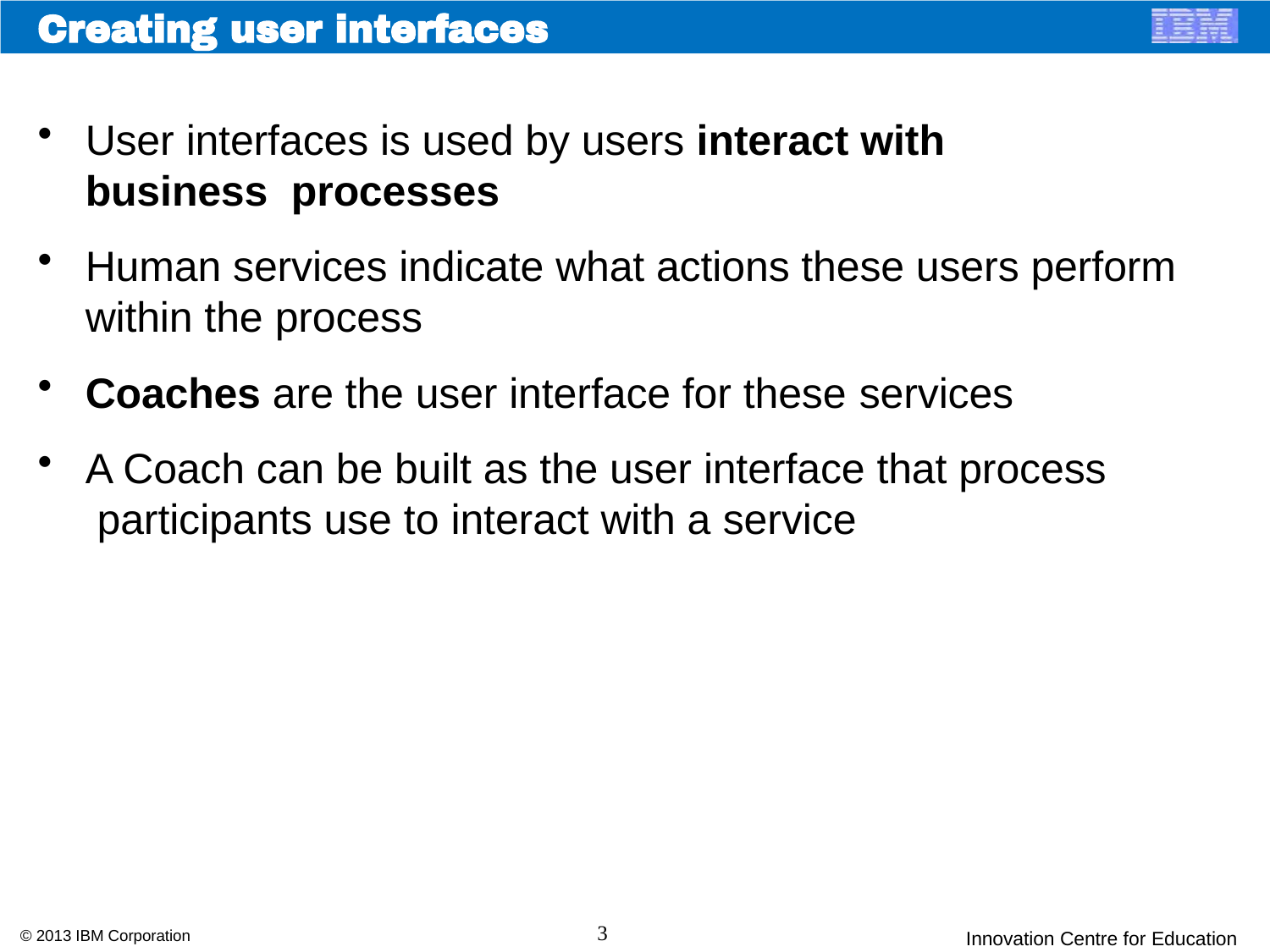

# Creating user interfaces
User interfaces is used by users interact with business  processes
Human services indicate what actions these users perform  within the process
Coaches are the user interface for these services
A Coach can be built as the user interface that process  participants use to interact with a service
3
© 2013 IBM Corporation
Innovation Centre for Education